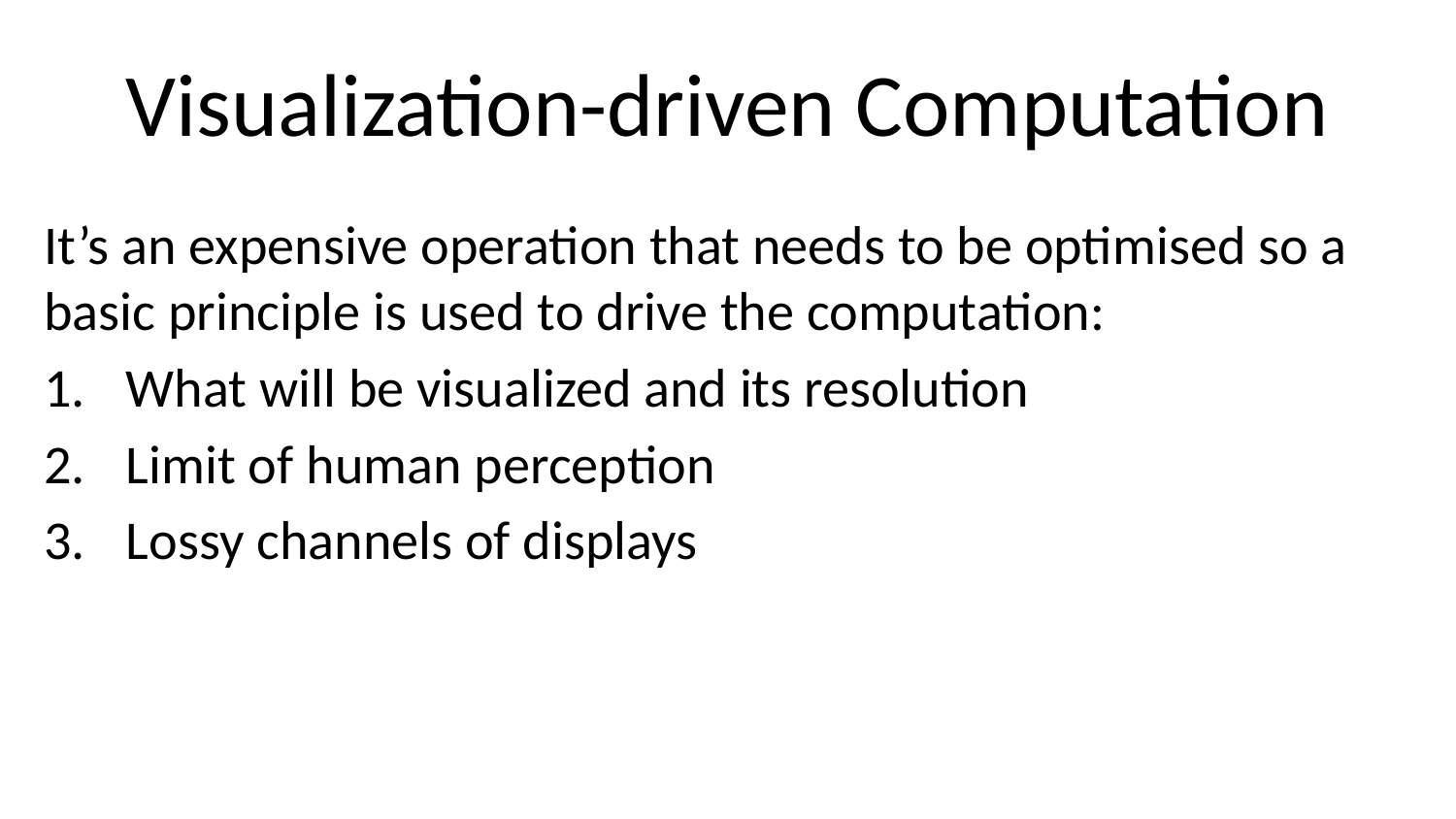

# Visualization-driven Computation
It’s an expensive operation that needs to be optimised so a basic principle is used to drive the computation:
What will be visualized and its resolution
Limit of human perception
Lossy channels of displays